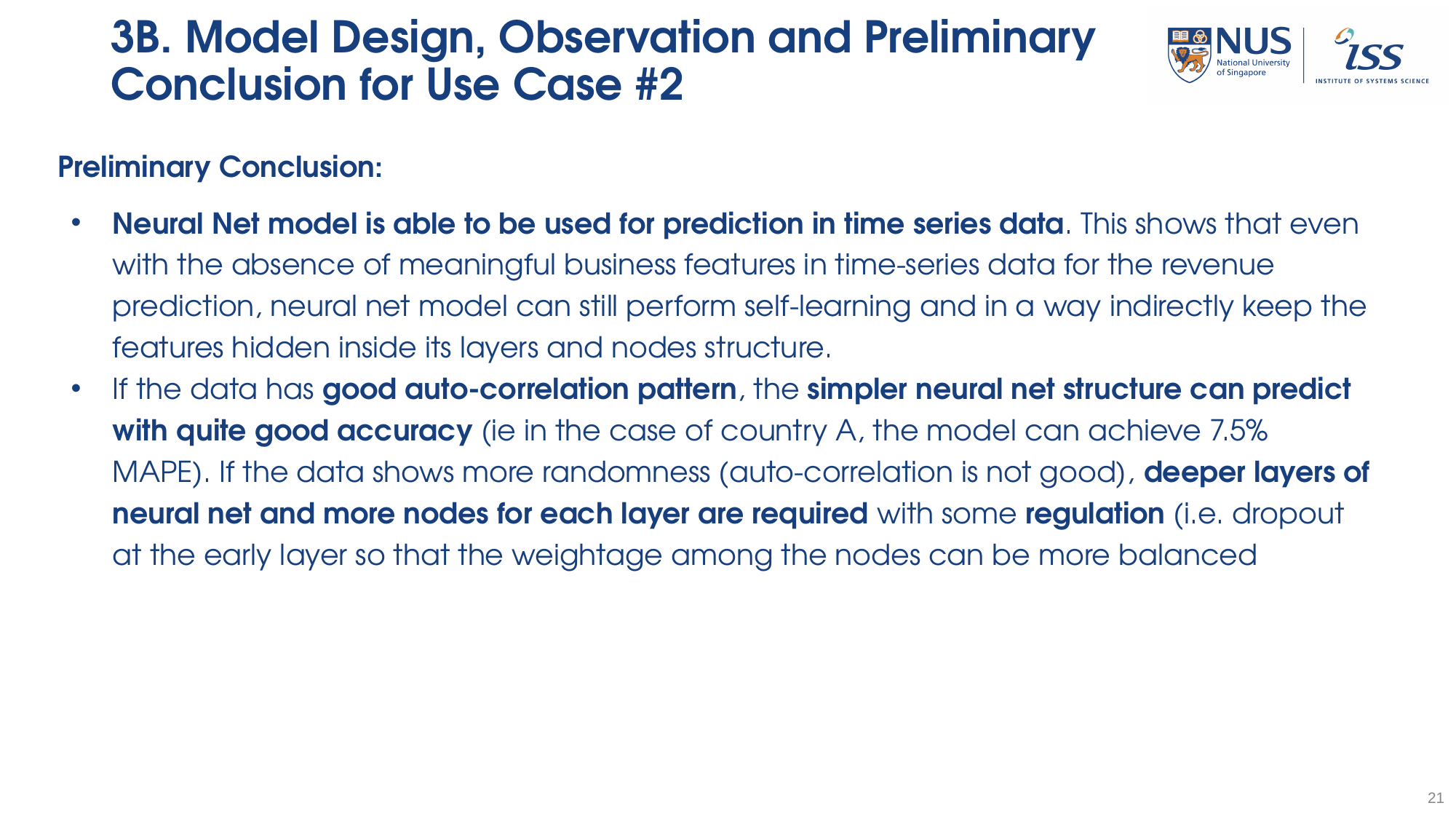

# 3B. Model Design, Observation and Preliminary Conclusion for Use Case #2
Preliminary Conclusion:
Neural Net model is able to be used for prediction in time series data. This shows that even with the absence of meaningful business features in time-series data for the revenue prediction, neural net model can still perform self-learning and in a way indirectly keep the features hidden inside its layers and nodes structure.
If the data has good auto-correlation pattern, the simpler neural net structure can predict with quite good accuracy (ie in the case of country A, the model can achieve 7.5% MAPE). If the data shows more randomness (auto-correlation is not good), deeper layers of neural net and more nodes for each layer are required with some regulation (i.e. dropout at the early layer so that the weightage among the nodes can be more balanced
21